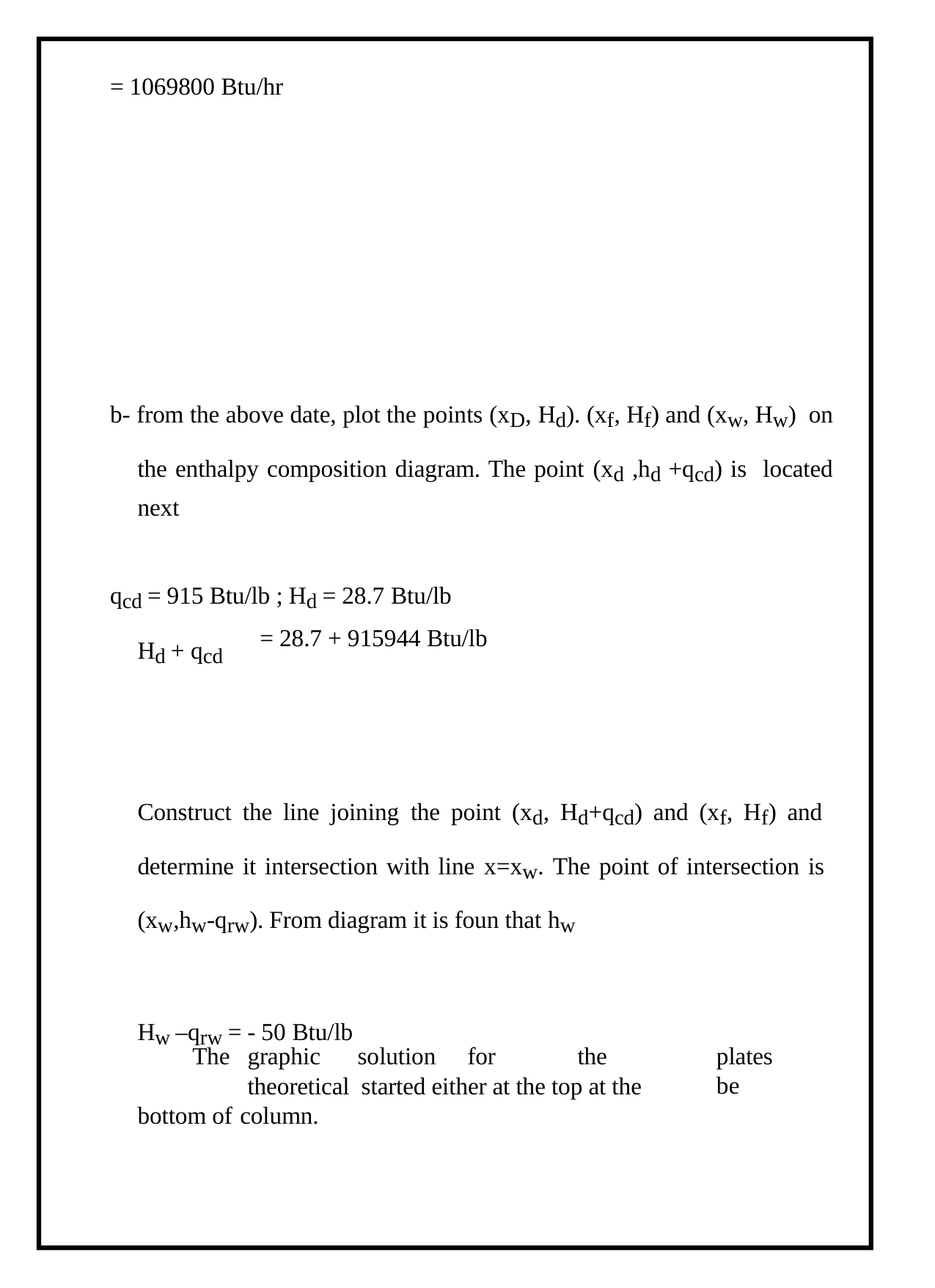

= 1069800 Btu/hr
b- from the above date, plot the points (xD, Hd). (xf, Hf) and (xw, Hw)  on the enthalpy composition diagram. The point (xd ,hd +qcd) is  located next

qcd = 915 Btu/lb ; Hd = 28.7 Btu/lb
Hd + qcd
= 28.7 + 915944 Btu/lb
Construct the line joining the point (xd, Hd+qcd) and (xf, Hf) and  determine it intersection with line x=xw. The point of intersection is  (xw,hw-qrw). From diagram it is foun that hw

Hw –qrw = - 50 Btu/lb
The	graphic	solution	for	the	theoretical  started either at the top at the bottom of column.
plates	be